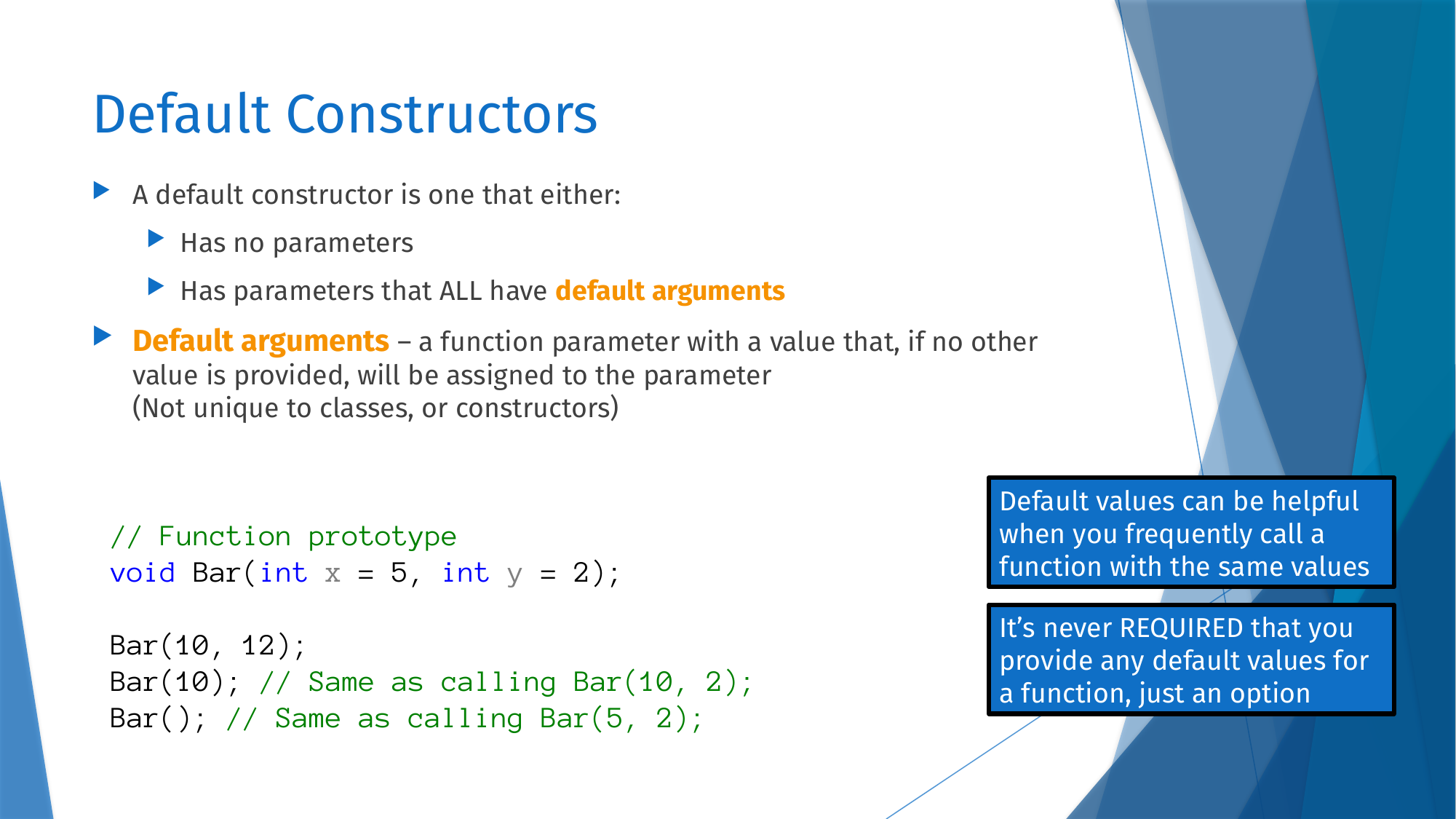

# Default Constructors
A default constructor is one that either:
Has no parameters
Has parameters that ALL have default arguments
Default arguments – a function parameter with a value that, if no other value is provided, will be assigned to the parameter
(Not unique to classes, or constructors)

Default values can be helpful when you frequently call a function with the same values
// Function prototype
void Bar(int x = 5, int y = 2);

Bar(10, 12);
Bar(10); // Same as calling Bar(10, 2);
Bar(); // Same as calling Bar(5, 2);
It’s never REQUIRED that you provide any default values for a function, just an option